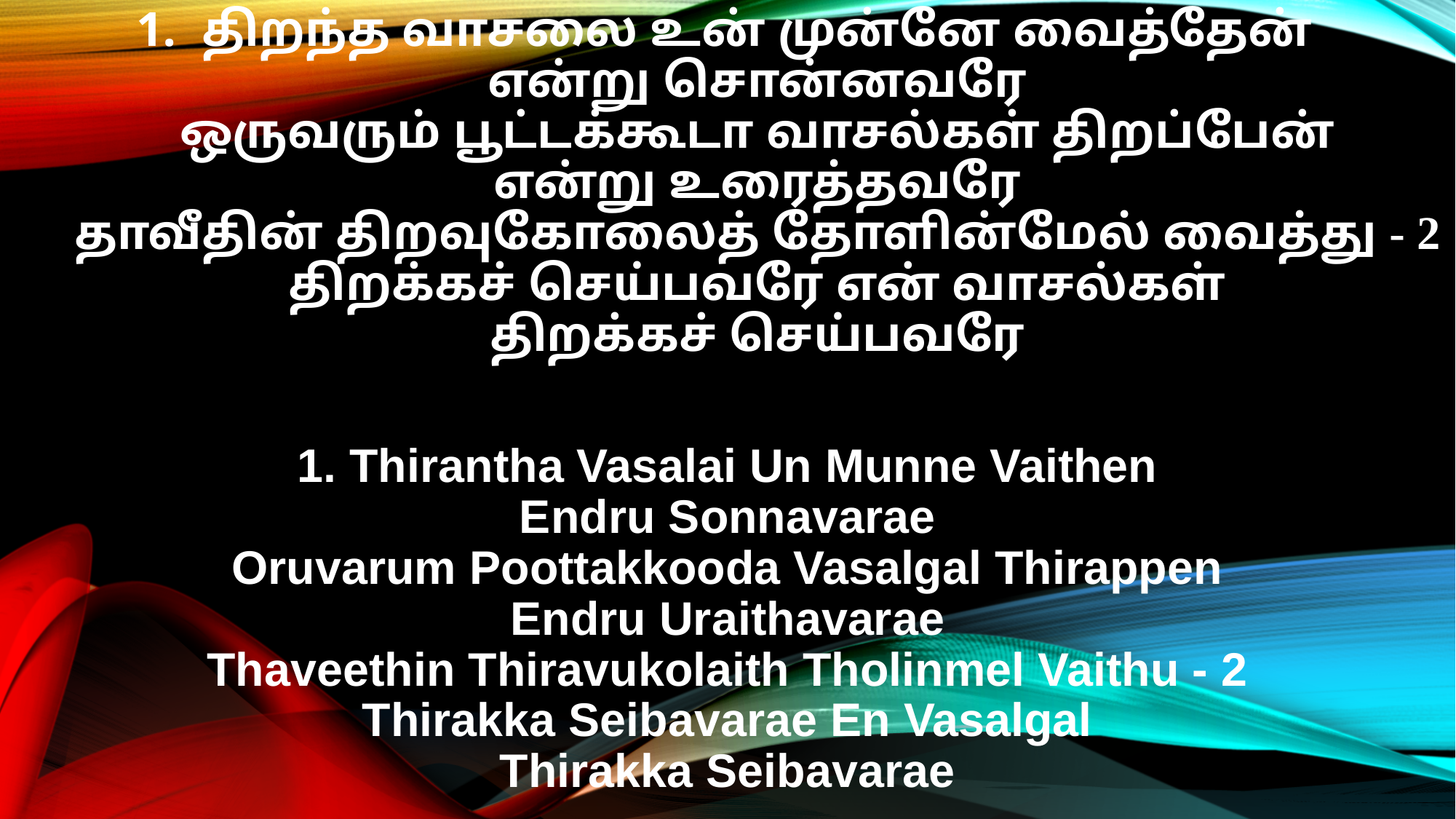

திறந்த வாசலை உன் முன்னே வைத்தேன்
என்று சொன்னவரே
ஒருவரும் பூட்டக்கூடா வாசல்கள் திறப்பேன்
என்று உரைத்தவரே
தாவீதின் திறவுகோலைத் தோளின்மேல் வைத்து - 2
திறக்கச் செய்பவரே என் வாசல்கள்
திறக்கச் செய்பவரே

1. Thirantha Vasalai Un Munne Vaithen
Endru Sonnavarae
Oruvarum Poottakkooda Vasalgal Thirappen
Endru Uraithavarae
Thaveethin Thiravukolaith Tholinmel Vaithu - 2
Thirakka Seibavarae En Vasalgal
Thirakka Seibavarae